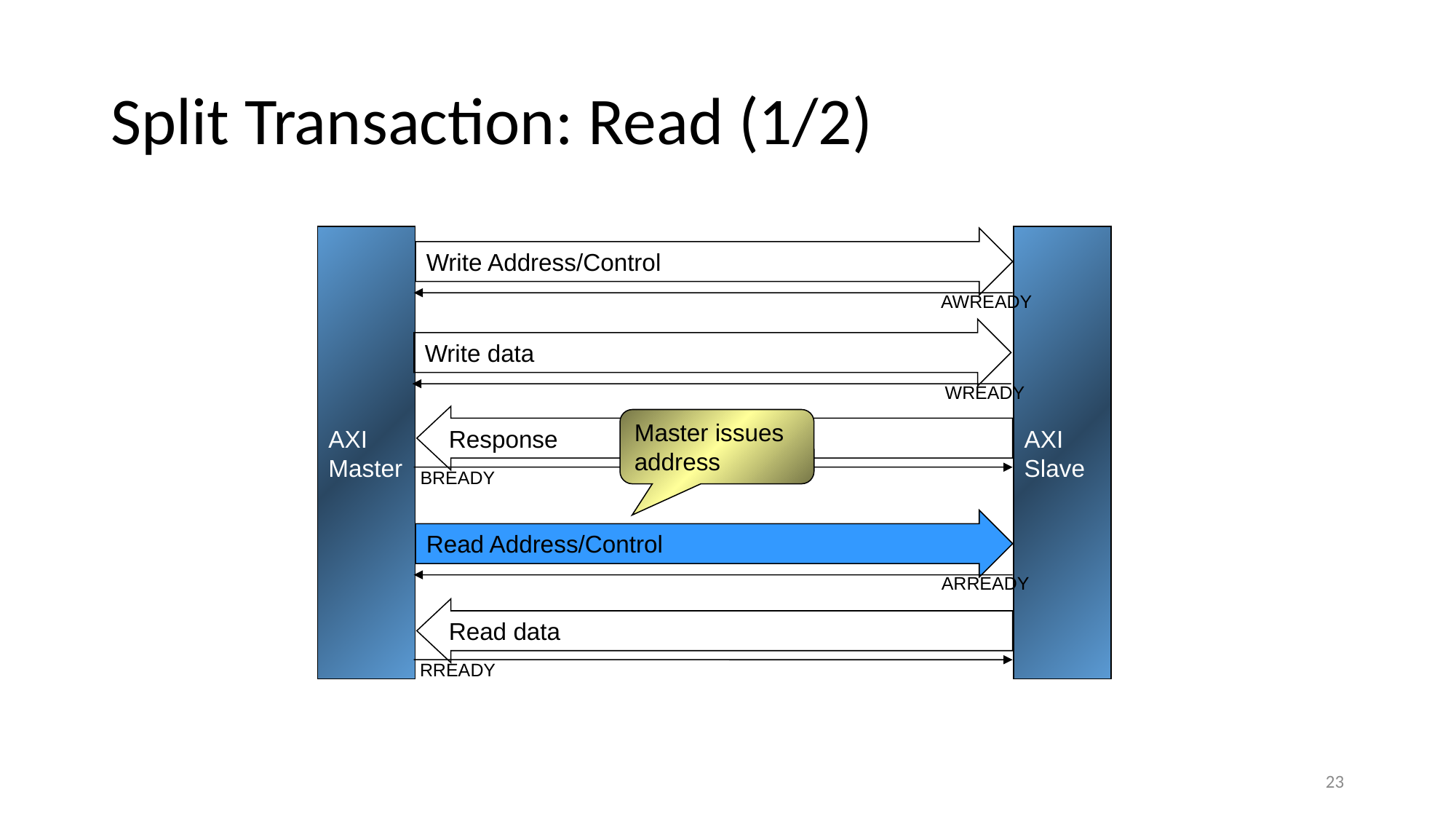

# Split Transaction: Read (1/2)
AXI
Master
AXI
Slave
Write Address/Control
AWREADY

Write data
WREADY

Response
Master issues address
BREADY

Read Address/Control
ARREADY

Read data
RREADY

23